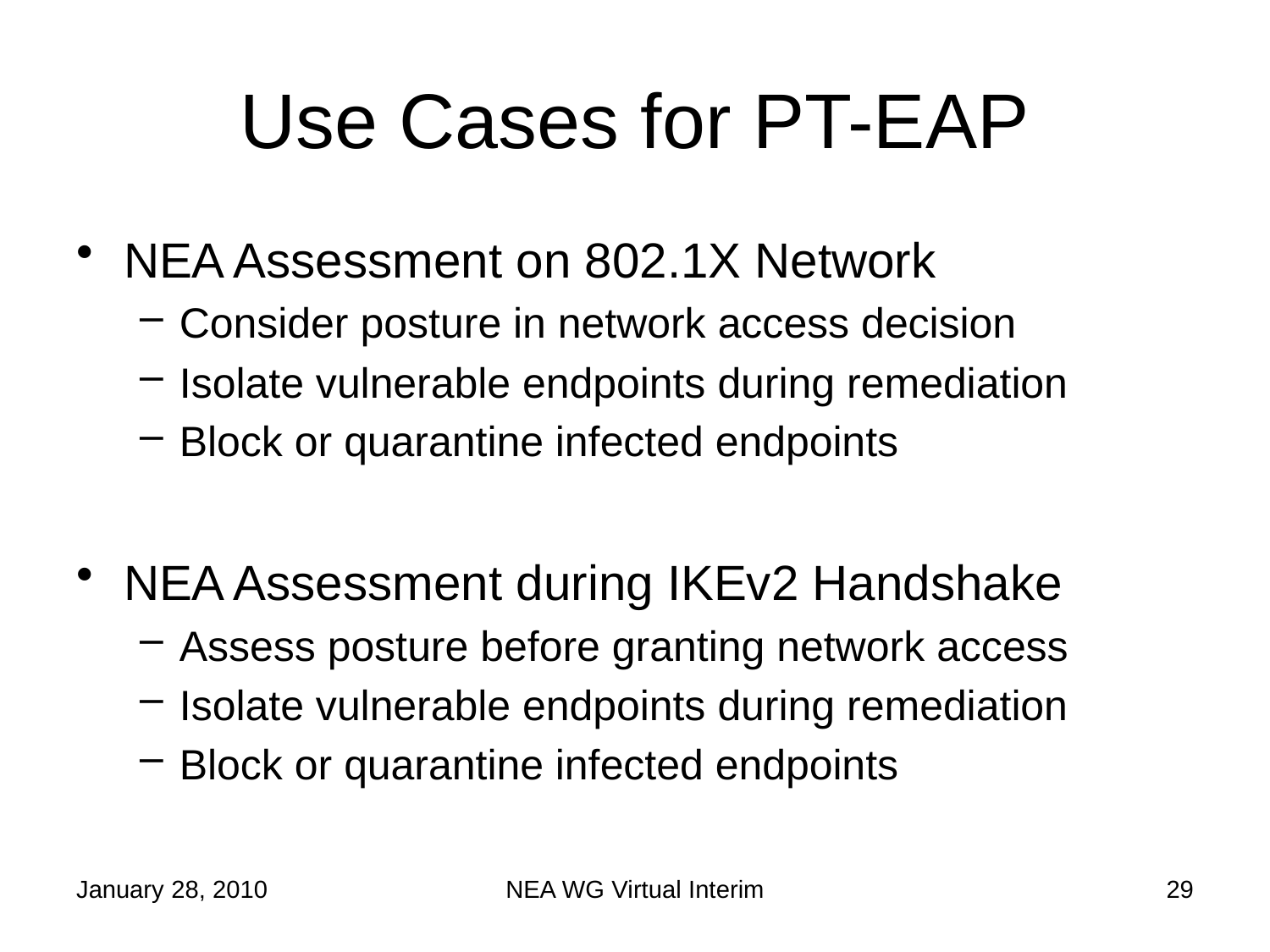

Use Cases for PT-EAP
NEA Assessment on 802.1X Network
Consider posture in network access decision
Isolate vulnerable endpoints during remediation
Block or quarantine infected endpoints

NEA Assessment during IKEv2 Handshake
Assess posture before granting network access
Isolate vulnerable endpoints during remediation
Block or quarantine infected endpoints
January 28, 2010
NEA WG Virtual Interim
29